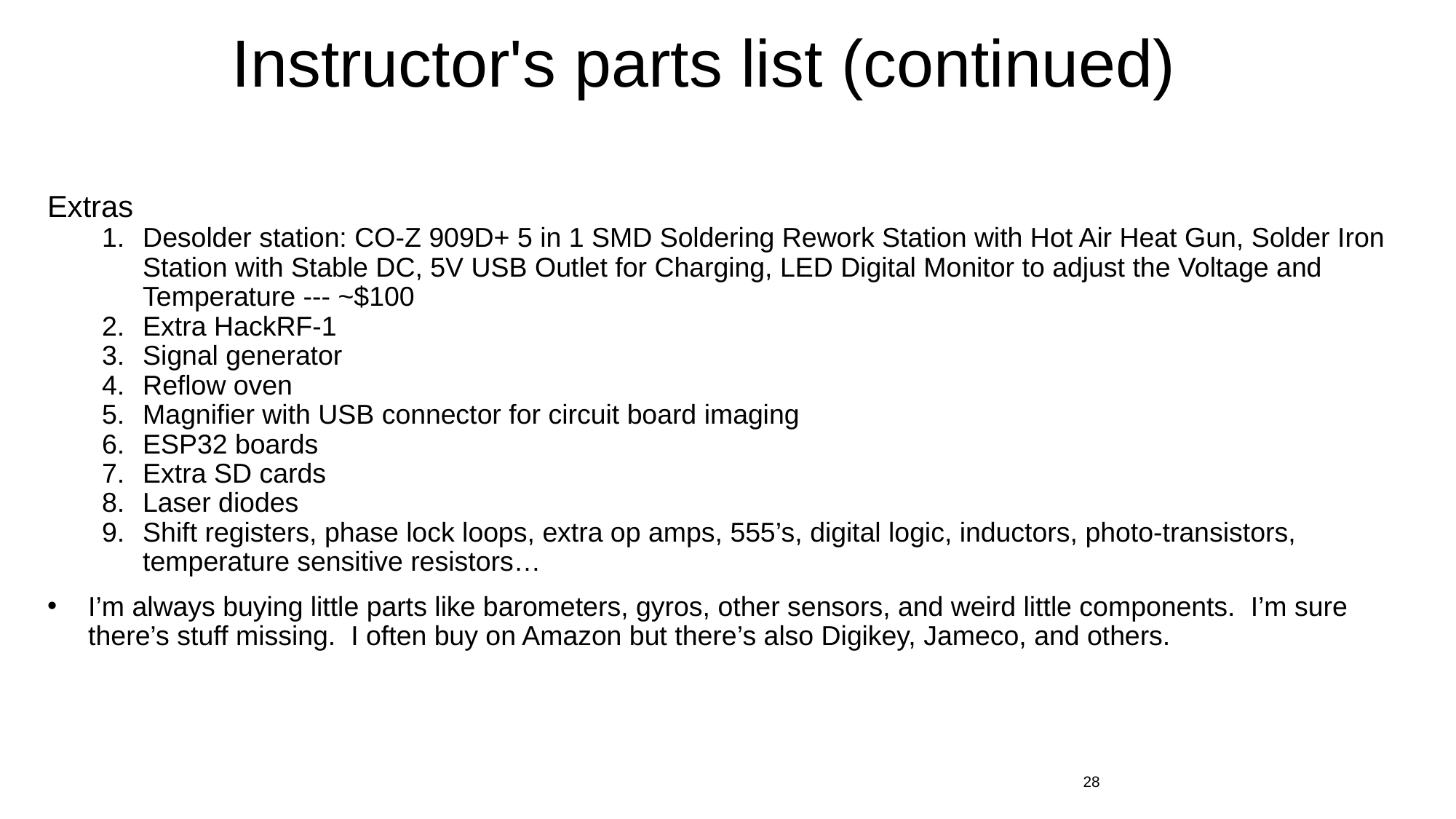

# Instructor's parts list (continued)
Extras
Desolder station: CO-Z 909D+ 5 in 1 SMD Soldering Rework Station with Hot Air Heat Gun, Solder Iron Station with Stable DC, 5V USB Outlet for Charging, LED Digital Monitor to adjust the Voltage and Temperature --- ~$100
Extra HackRF-1
Signal generator
Reflow oven
Magnifier with USB connector for circuit board imaging
ESP32 boards
Extra SD cards
Laser diodes
Shift registers, phase lock loops, extra op amps, 555’s, digital logic, inductors, photo-transistors, temperature sensitive resistors…
I’m always buying little parts like barometers, gyros, other sensors, and weird little components.  I’m sure there’s stuff missing.  I often buy on Amazon but there’s also Digikey, Jameco, and others.

28